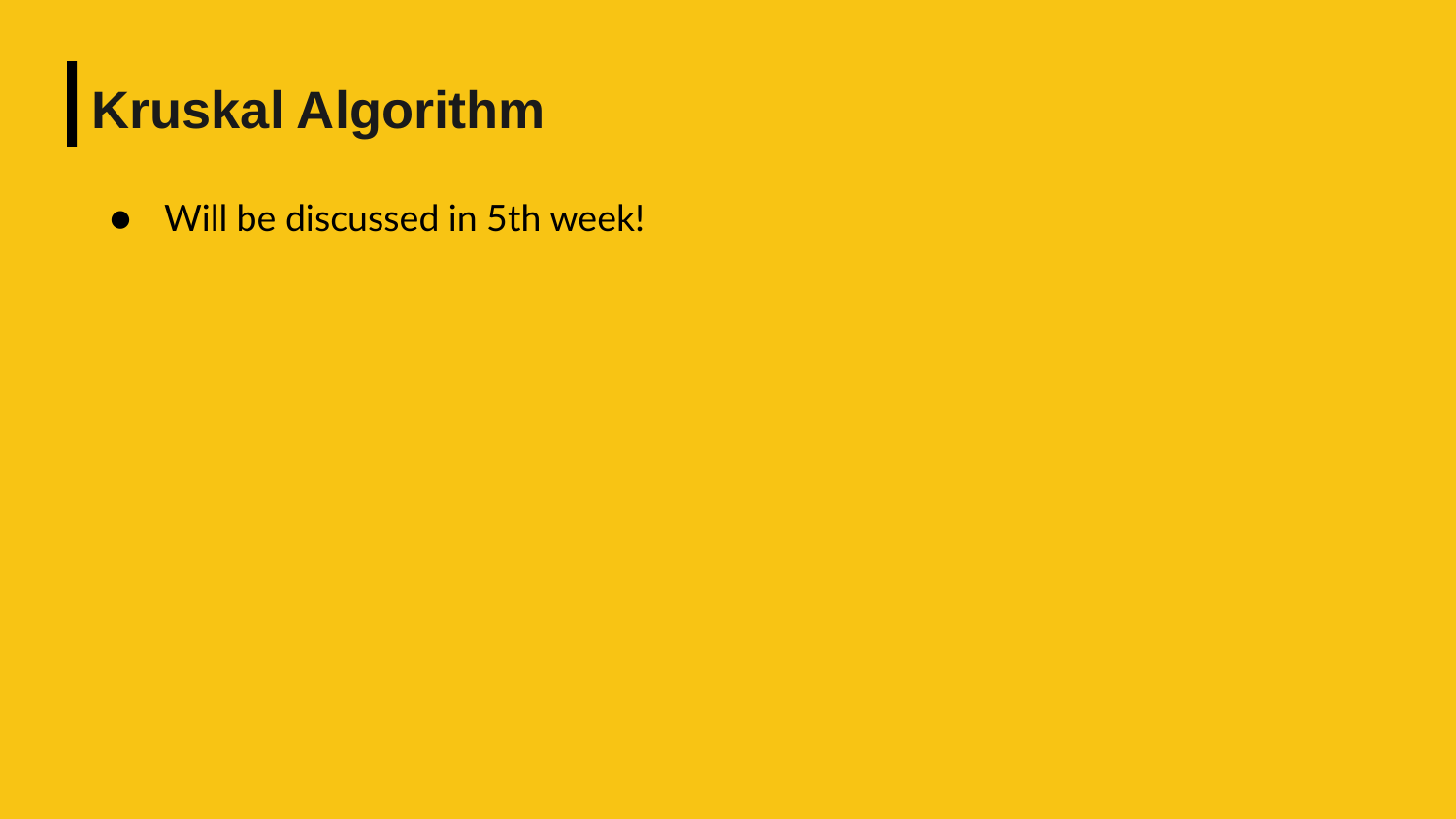

# Kruskal Algorithm
Will be discussed in 5th week!